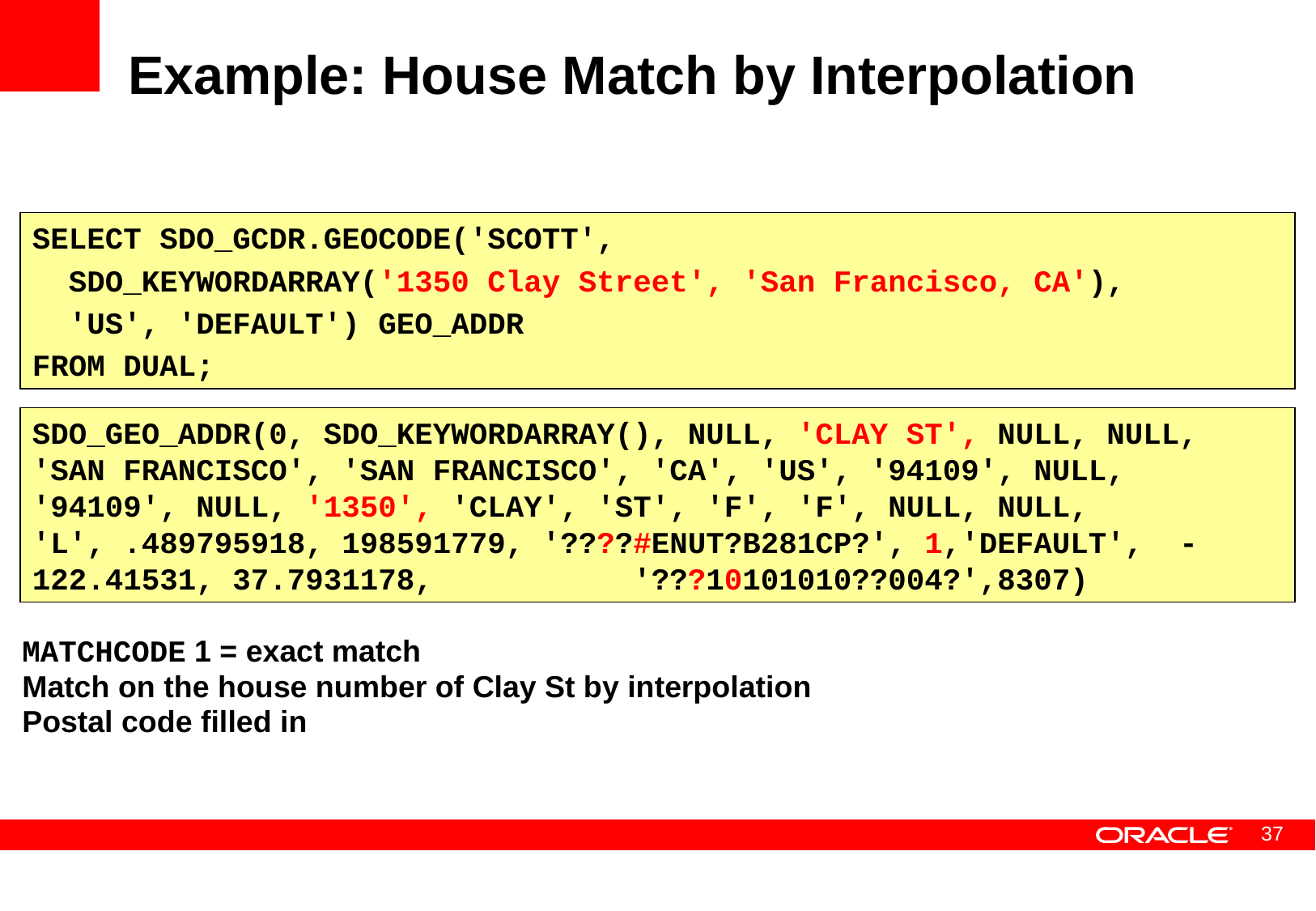

# Example: House Match by Interpolation
SELECT SDO_GCDR.GEOCODE('SCOTT',
  SDO_KEYWORDARRAY('1350 Clay Street', 'San Francisco, CA'),
  'US', 'DEFAULT') GEO_ADDR
FROM DUAL;
SDO_GEO_ADDR(0, SDO_KEYWORDARRAY(), NULL, 'CLAY ST', NULL, NULL, 'SAN FRANCISCO', 'SAN FRANCISCO', 'CA', 'US', '94109', NULL, '94109', NULL, '1350', 'CLAY', 'ST', 'F', 'F', NULL, NULL, 'L', .489795918, 198591779, '????#ENUT?B281CP?', 1,'DEFAULT',  -122.41531, 37.7931178,           '???10101010??004?',8307)
MATCHCODE 1 = exact match
Match on the house number of Clay St by interpolation
Postal code filled in